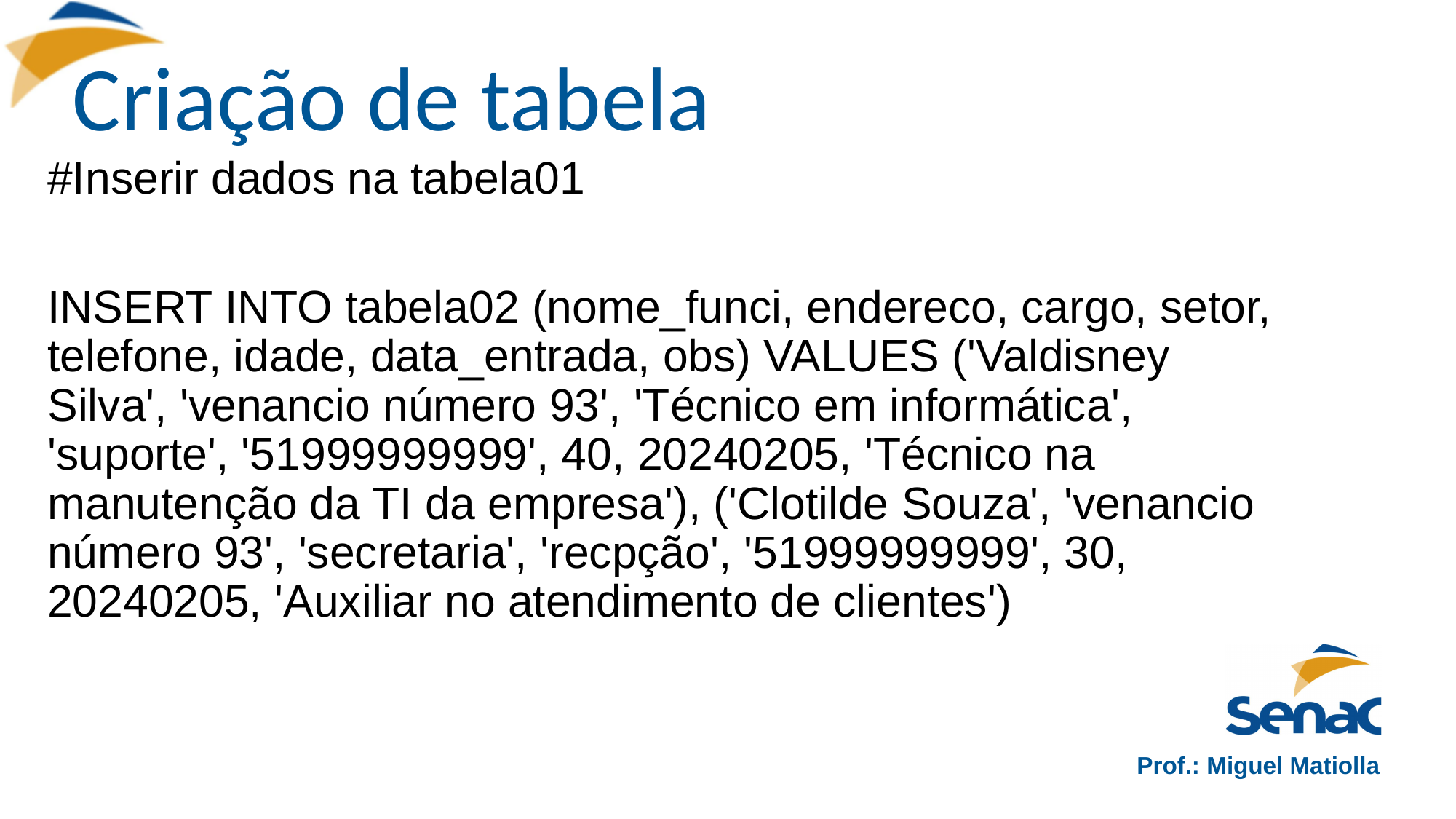

# Criação de tabela
#Inserir dados na tabela01

INSERT INTO tabela02 (nome_funci, endereco, cargo, setor, telefone, idade, data_entrada, obs) VALUES ('Valdisney Silva', 'venancio número 93', 'Técnico em informática', 'suporte', '51999999999', 40, 20240205, 'Técnico na manutenção da TI da empresa'), ('Clotilde Souza', 'venancio número 93', 'secretaria', 'recpção', '51999999999', 30, 20240205, 'Auxiliar no atendimento de clientes')